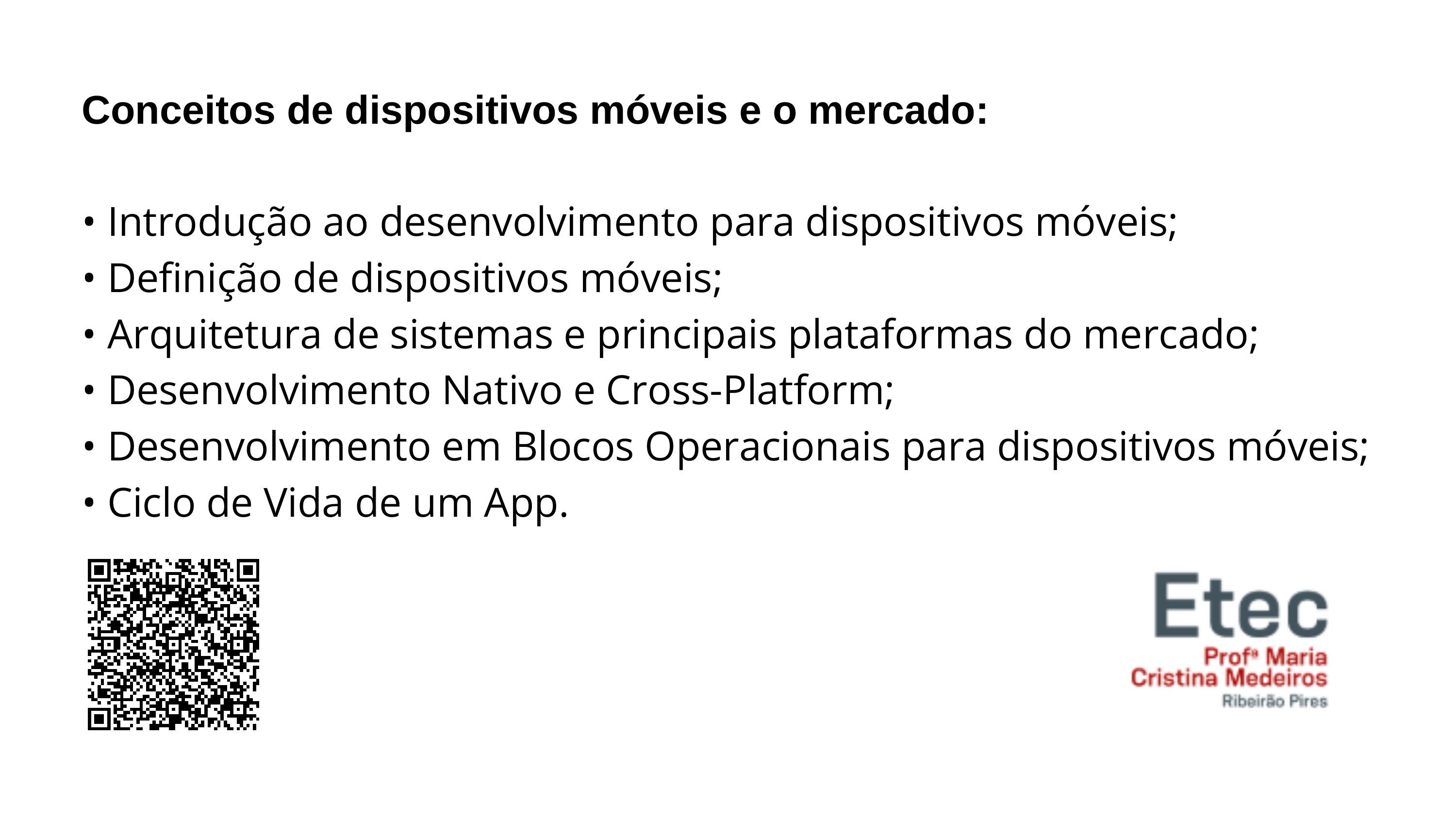

Conceitos de dispositivos móveis e o mercado:

• Introdução ao desenvolvimento para dispositivos móveis;
• Definição de dispositivos móveis;
• Arquitetura de sistemas e principais plataformas do mercado;
• Desenvolvimento Nativo e Cross-Platform;
• Desenvolvimento em Blocos Operacionais para dispositivos móveis;
• Ciclo de Vida de um App.